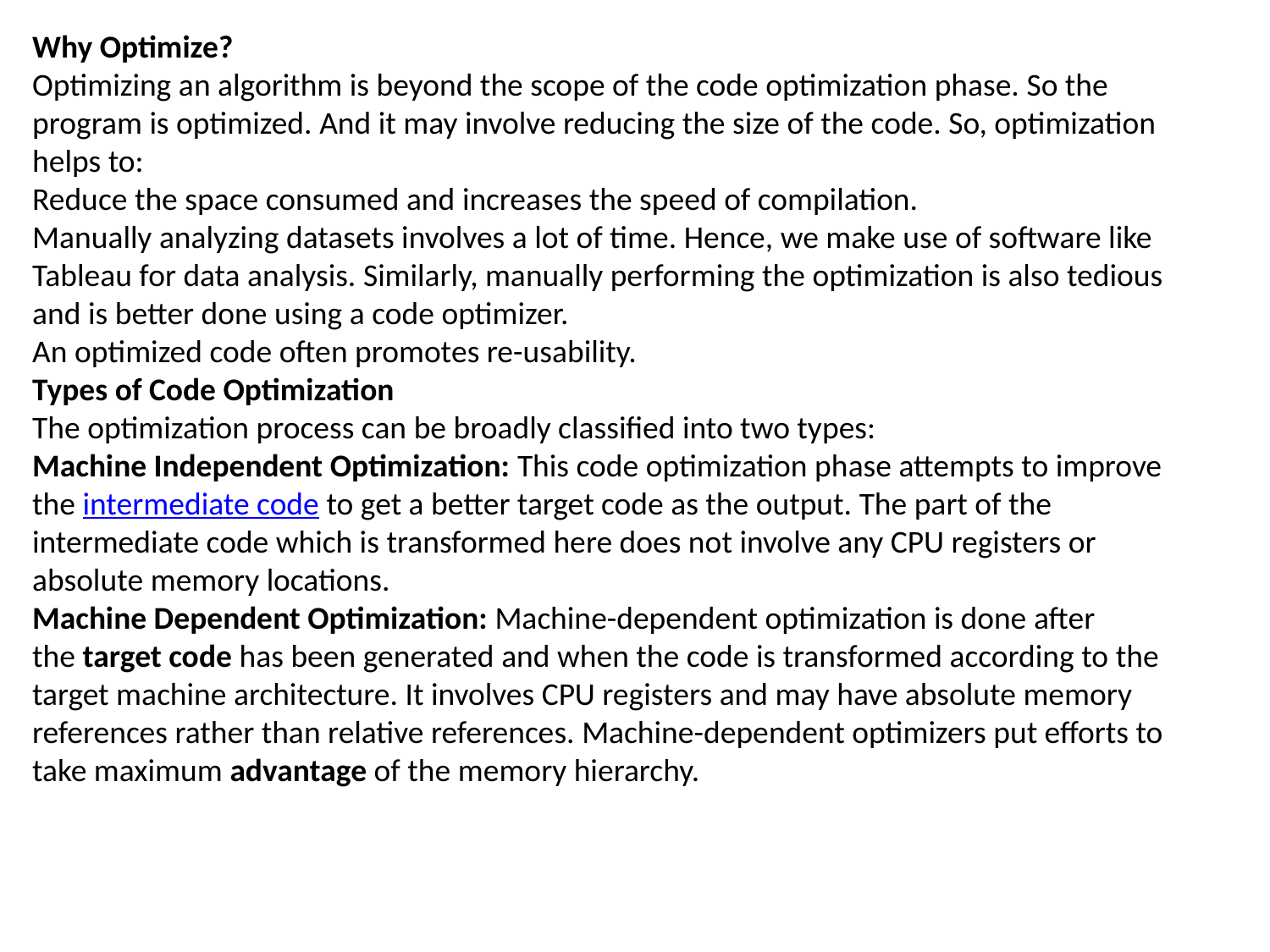

Why Optimize?
Optimizing an algorithm is beyond the scope of the code optimization phase. So the program is optimized. And it may involve reducing the size of the code. So, optimization helps to:
Reduce the space consumed and increases the speed of compilation.
Manually analyzing datasets involves a lot of time. Hence, we make use of software like Tableau for data analysis. Similarly, manually performing the optimization is also tedious and is better done using a code optimizer.
An optimized code often promotes re-usability.
Types of Code Optimization
The optimization process can be broadly classified into two types:
Machine Independent Optimization: This code optimization phase attempts to improve the intermediate code to get a better target code as the output. The part of the intermediate code which is transformed here does not involve any CPU registers or absolute memory locations.
Machine Dependent Optimization: Machine-dependent optimization is done after the target code has been generated and when the code is transformed according to the target machine architecture. It involves CPU registers and may have absolute memory references rather than relative references. Machine-dependent optimizers put efforts to take maximum advantage of the memory hierarchy.